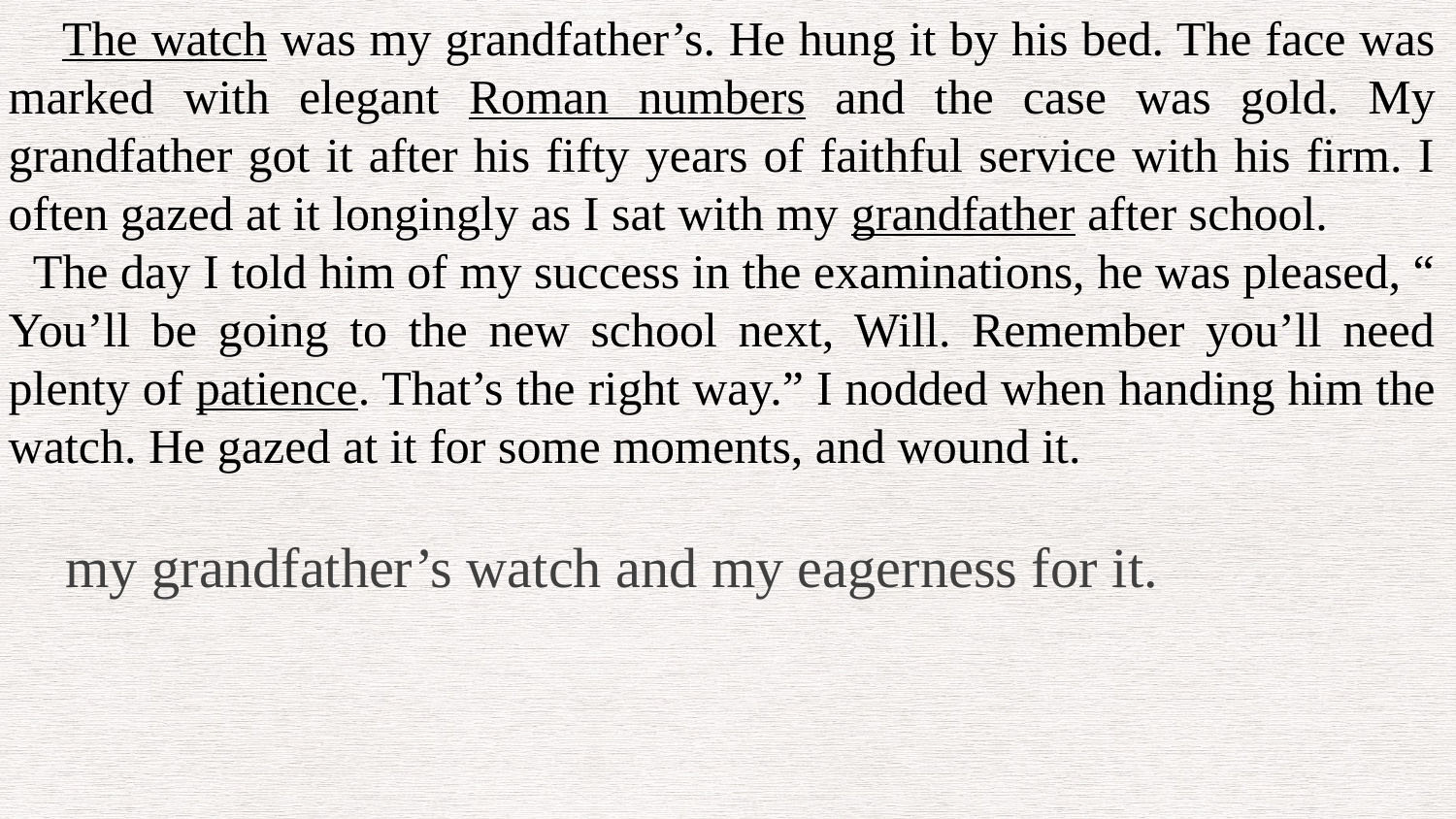

The watch was my grandfather’s. He hung it by his bed. The face was marked with elegant Roman numbers and the case was gold. My grandfather got it after his fifty years of faithful service with his firm. I often gazed at it longingly as I sat with my grandfather after school.
  The day I told him of my success in the examinations, he was pleased, “ You’ll be going to the new school next, Will. Remember you’ll need plenty of patience. That’s the right way.” I nodded when handing him the watch. He gazed at it for some moments, and wound it.

my grandfather’s watch and my eagerness for it.